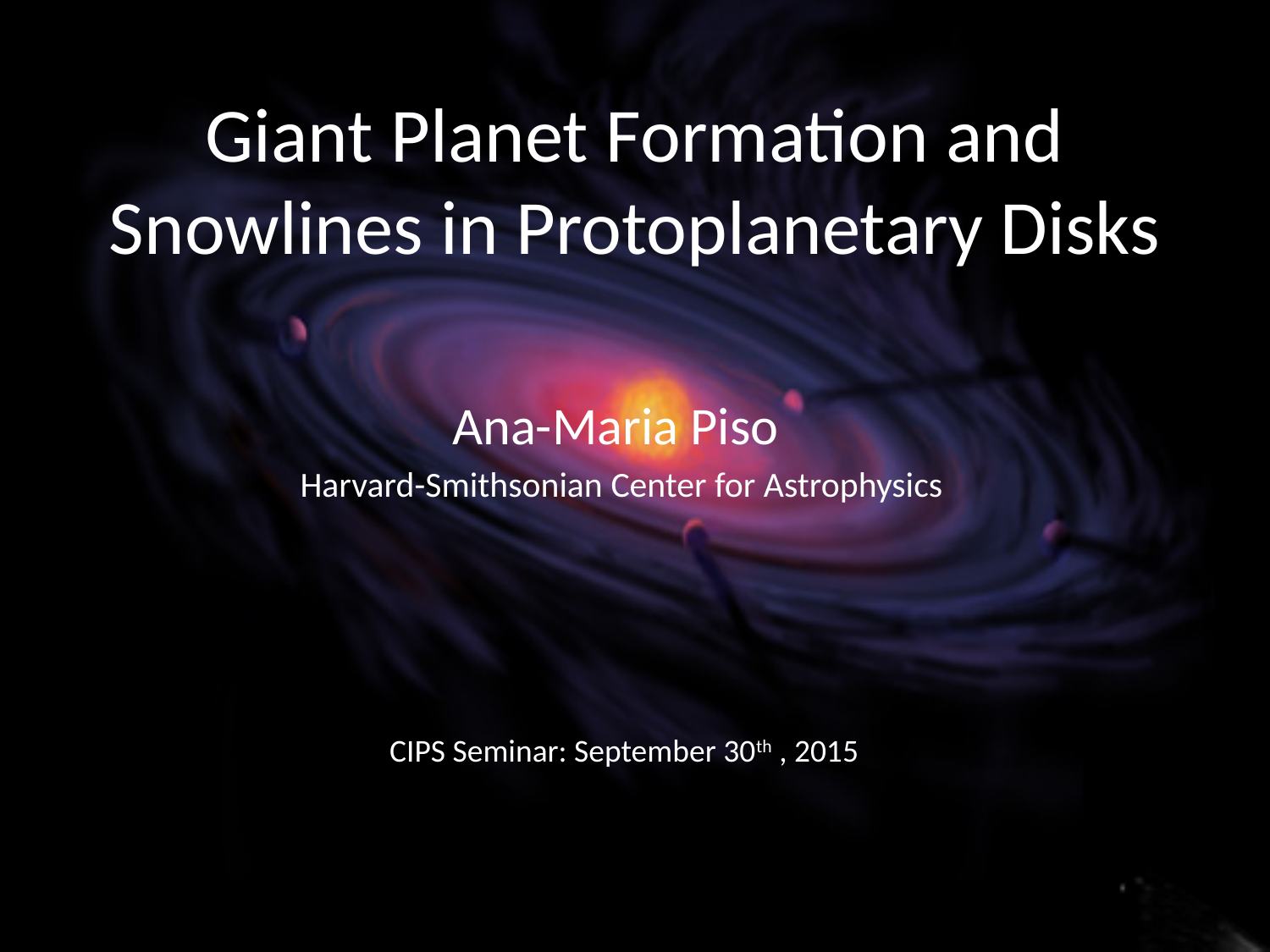

# Giant Planet Formation and Snowlines in Protoplanetary Disks
Ana-Maria Piso
Harvard-Smithsonian Center for Astrophysics

CIPS Seminar: September 30th , 2015